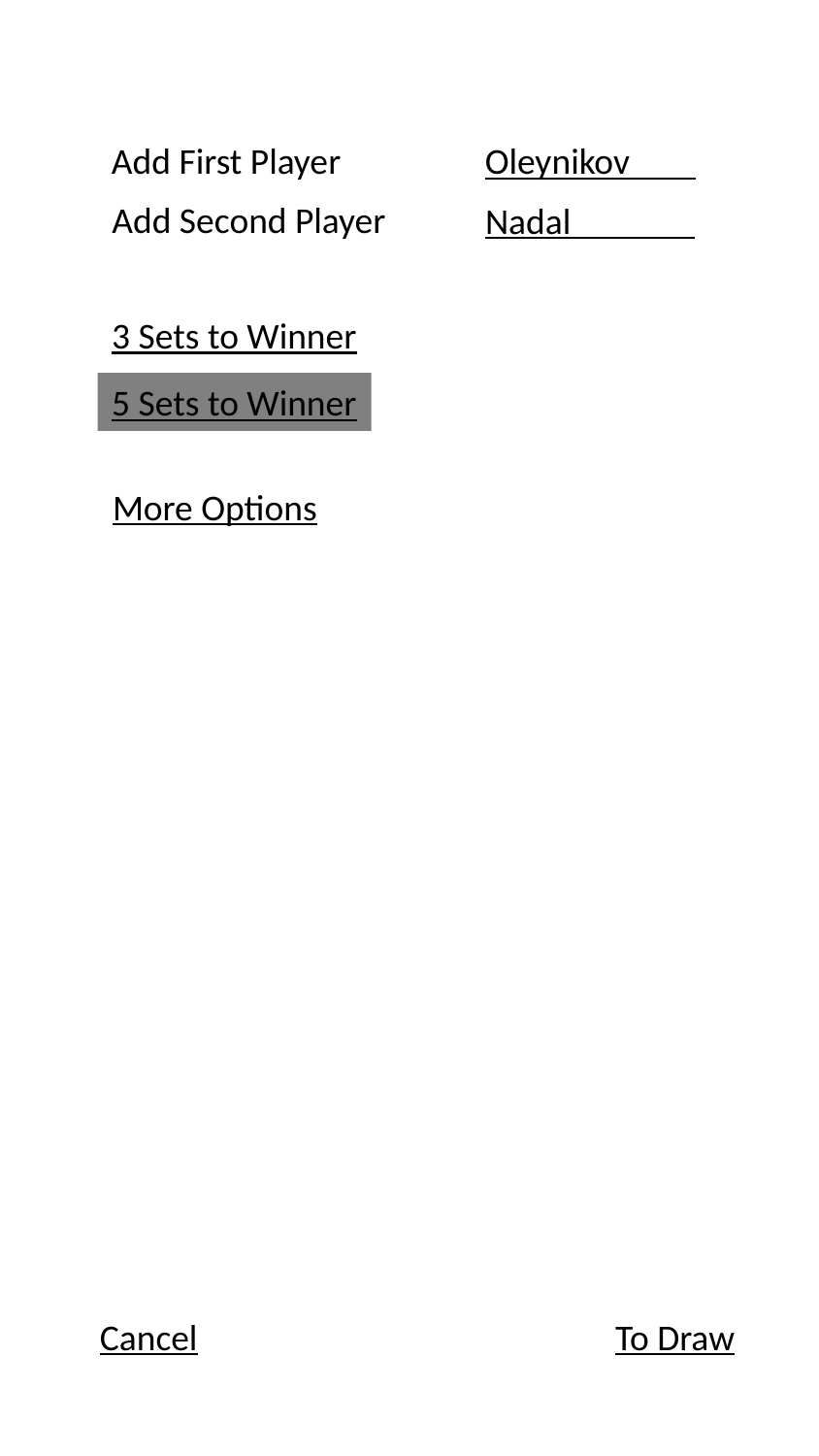

Add First Player
Oleynikov
Add Second Player
Nadal
3 Sets to Winner
5 Sets to Winner
More Options
Cancel
To Draw